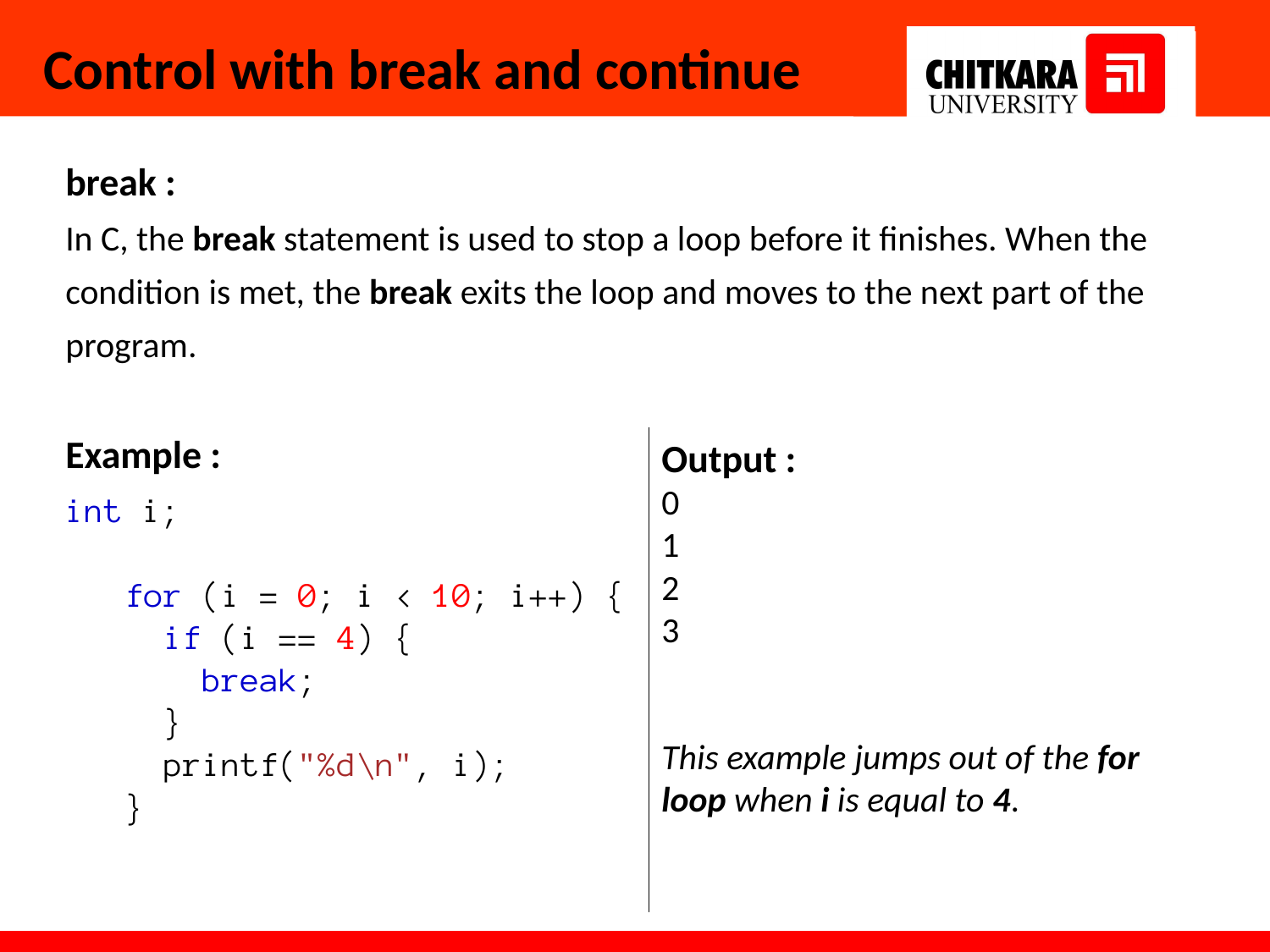

Control with break and continue
break :
In C, the break statement is used to stop a loop before it finishes. When the
condition is met, the break exits the loop and moves to the next part of the
program.

Example :
int i;
for (i = 0; i < 10; i++) {
  if (i == 4) {
    break;
  }
  printf("%d\n", i);
}
Output :
0
1
2
3

This example jumps out of the for loop when i is equal to 4.